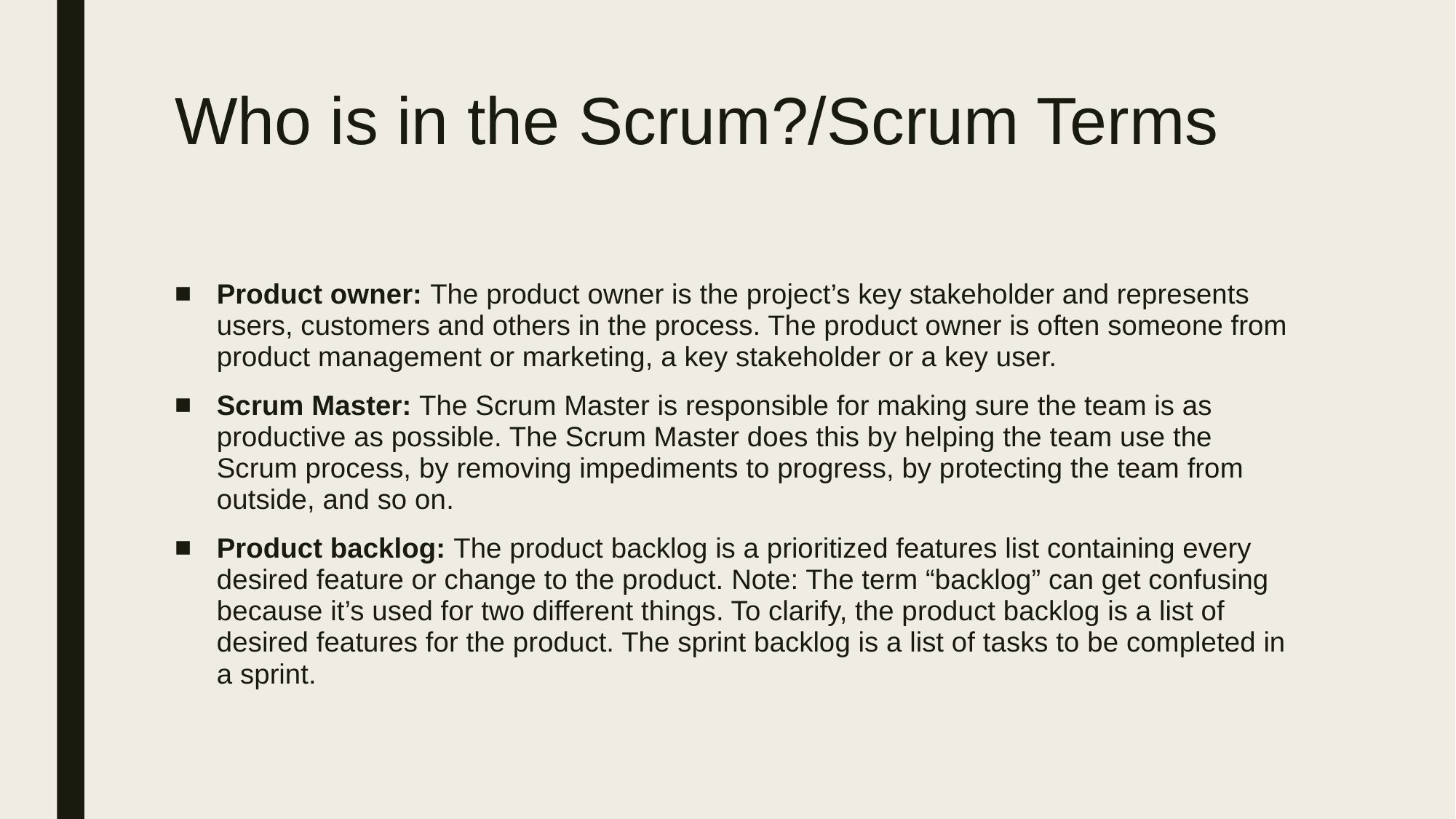

# Who is in the Scrum?/Scrum Terms
Product owner: The product owner is the project’s key stakeholder and represents users, customers and others in the process. The product owner is often someone from product management or marketing, a key stakeholder or a key user.
Scrum Master: The Scrum Master is responsible for making sure the team is as productive as possible. The Scrum Master does this by helping the team use the Scrum process, by removing impediments to progress, by protecting the team from outside, and so on.
Product backlog: The product backlog is a prioritized features list containing every desired feature or change to the product. Note: The term “backlog” can get confusing because it’s used for two different things. To clarify, the product backlog is a list of desired features for the product. The sprint backlog is a list of tasks to be completed in a sprint.